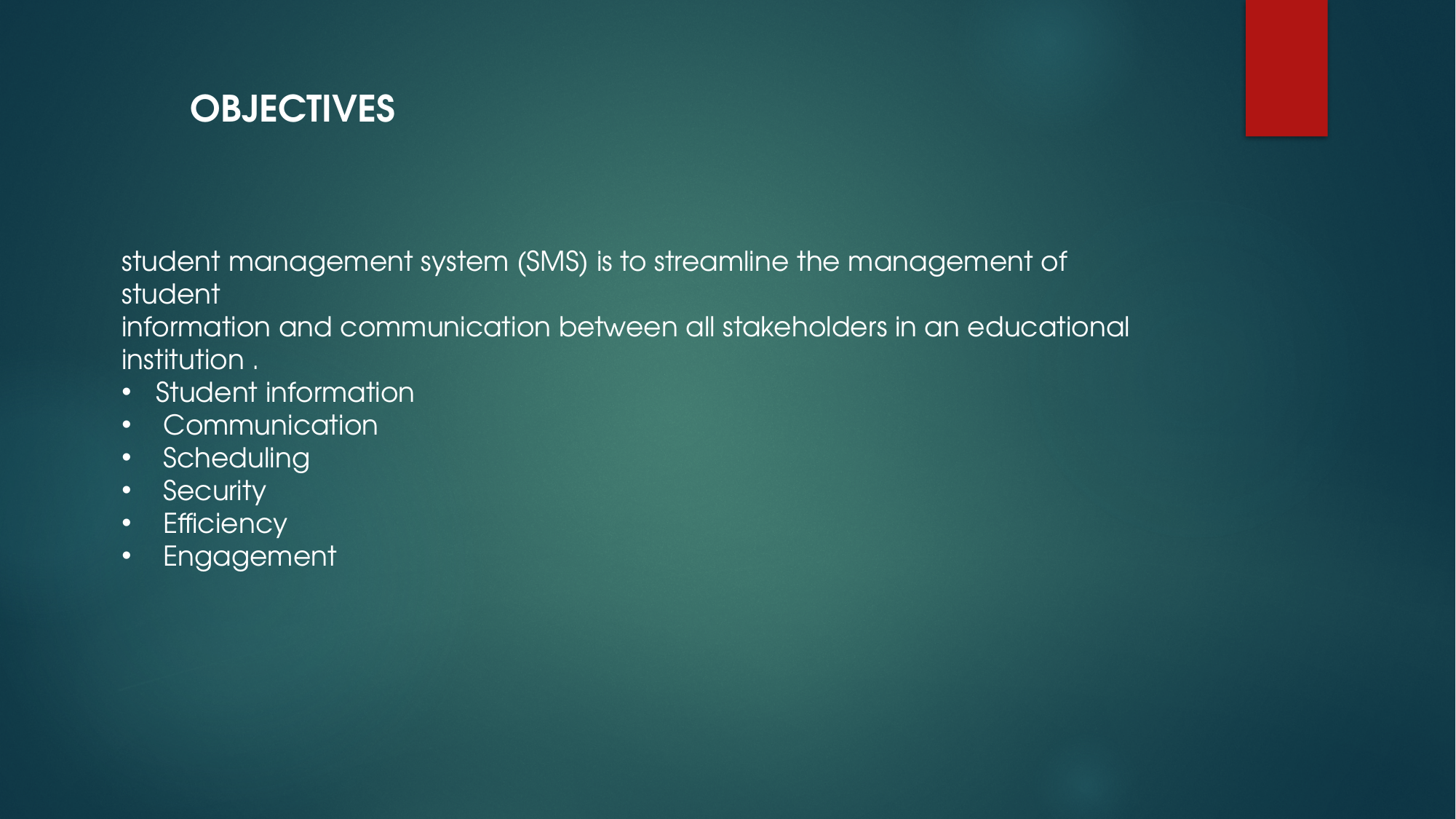

OBJECTIVES
student management system (SMS) is to streamline the management of student
information and communication between all stakeholders in an educational
institution .
Student information
 Communication
 Scheduling
 Security
 Efficiency
 Engagement